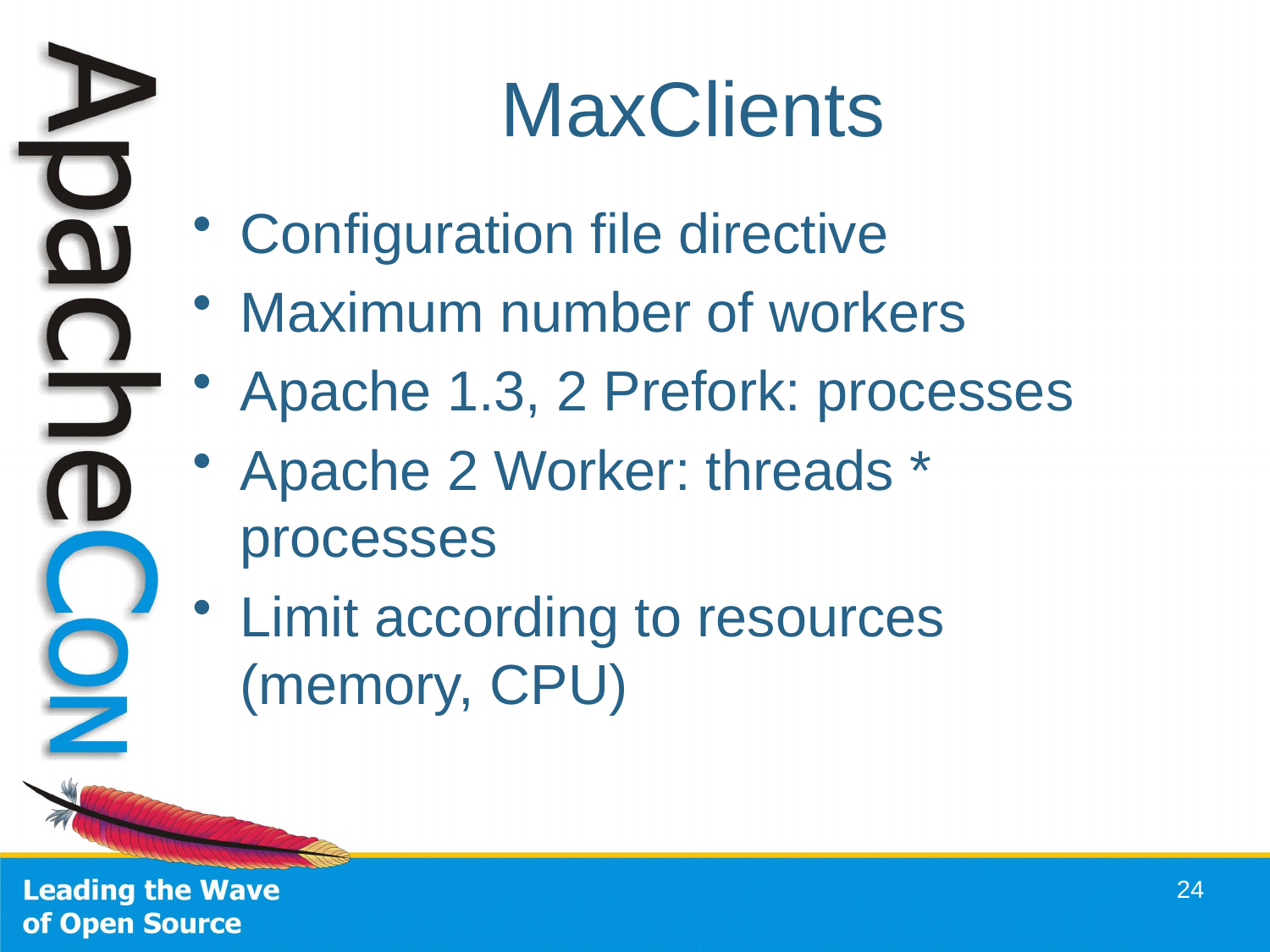

# MaxClients
Configuration file directive
Maximum number of workers
Apache 1.3, 2 Prefork: processes
Apache 2 Worker: threads * processes
Limit according to resources (memory, CPU)
24